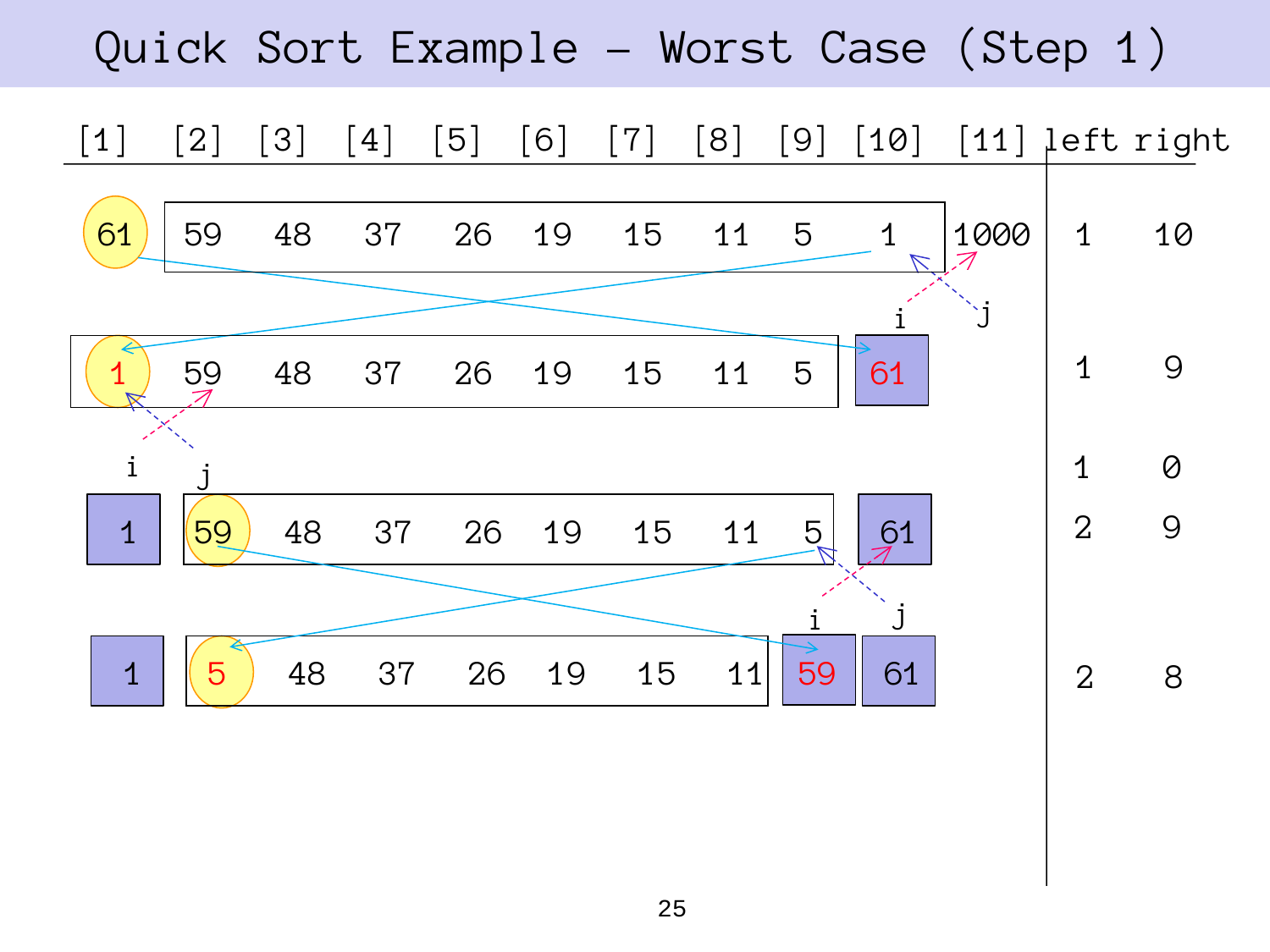

# Quick Sort Example – Worst Case (Step 1)
[1]
[2]
[3]
[4]
[5]
[6]
[7]
[8]
[9]
[10]
[11]
left
right

61
59
48
37
26
19
15
11
5
1
1000
1
10

j
i

1
9
1
59
48
37
26
19
15
11
5
61

i
1
0
j

2
9
1
59
48
37
26
19
15
11
5
61

j
i

1
5
48
37
26
19
15
11
59
61
2
8
25